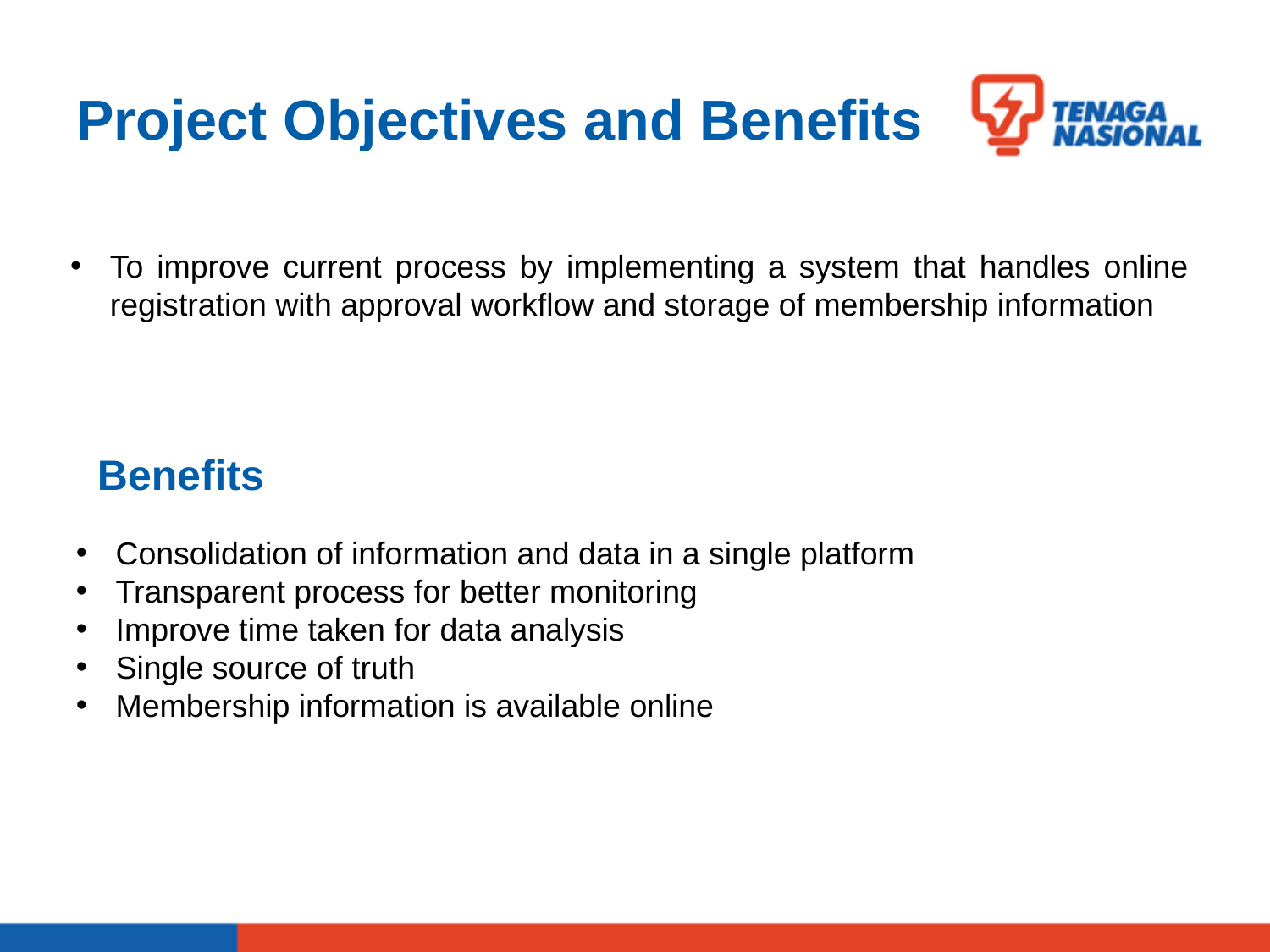

# Project Objectives and Benefits
To improve current process by implementing a system that handles online registration with approval workflow and storage of membership information
Benefits
Consolidation of information and data in a single platform
Transparent process for better monitoring
Improve time taken for data analysis
Single source of truth
Membership information is available online